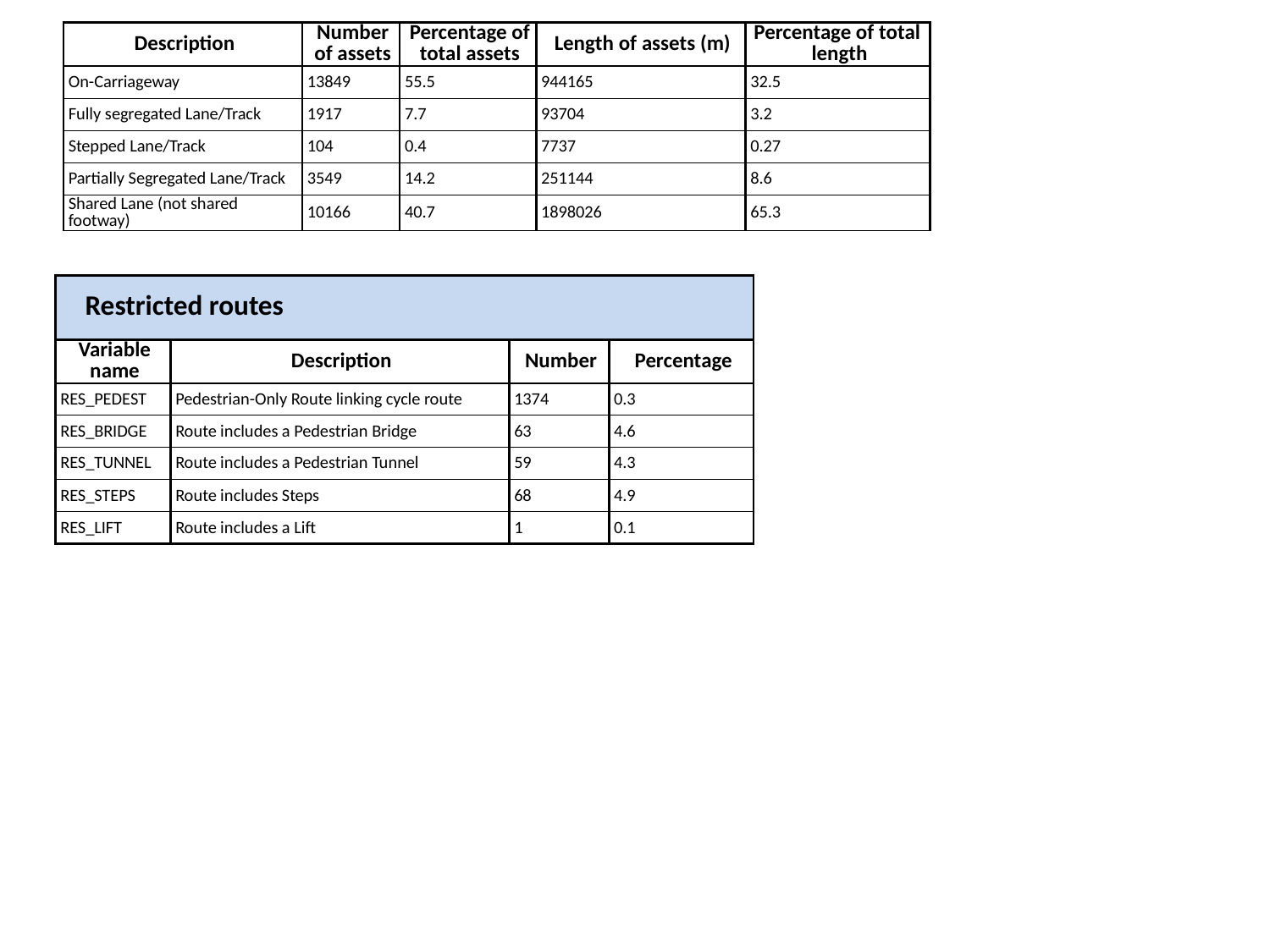

| Description | Number of assets | Percentage of total assets | Length of assets (m) | Percentage of total length |
| --- | --- | --- | --- | --- |
| On-Carriageway | 13849 | 55.5 | 944165 | 32.5 |
| Fully segregated Lane/Track | 1917 | 7.7 | 93704 | 3.2 |
| Stepped Lane/Track | 104 | 0.4 | 7737 | 0.27 |
| Partially Segregated Lane/Track | 3549 | 14.2 | 251144 | 8.6 |
| Shared Lane (not shared footway) | 10166 | 40.7 | 1898026 | 65.3 |
| Restricted routes |  |  |  |
| --- | --- | --- | --- |
| Variable name | Description | Number | Percentage |
| RES\_PEDEST | Pedestrian-Only Route linking cycle route | 1374 | 0.3 |
| RES\_BRIDGE | Route includes a Pedestrian Bridge | 63 | 4.6 |
| RES\_TUNNEL | Route includes a Pedestrian Tunnel | 59 | 4.3 |
| RES\_STEPS | Route includes Steps | 68 | 4.9 |
| RES\_LIFT | Route includes a Lift | 1 | 0.1 |